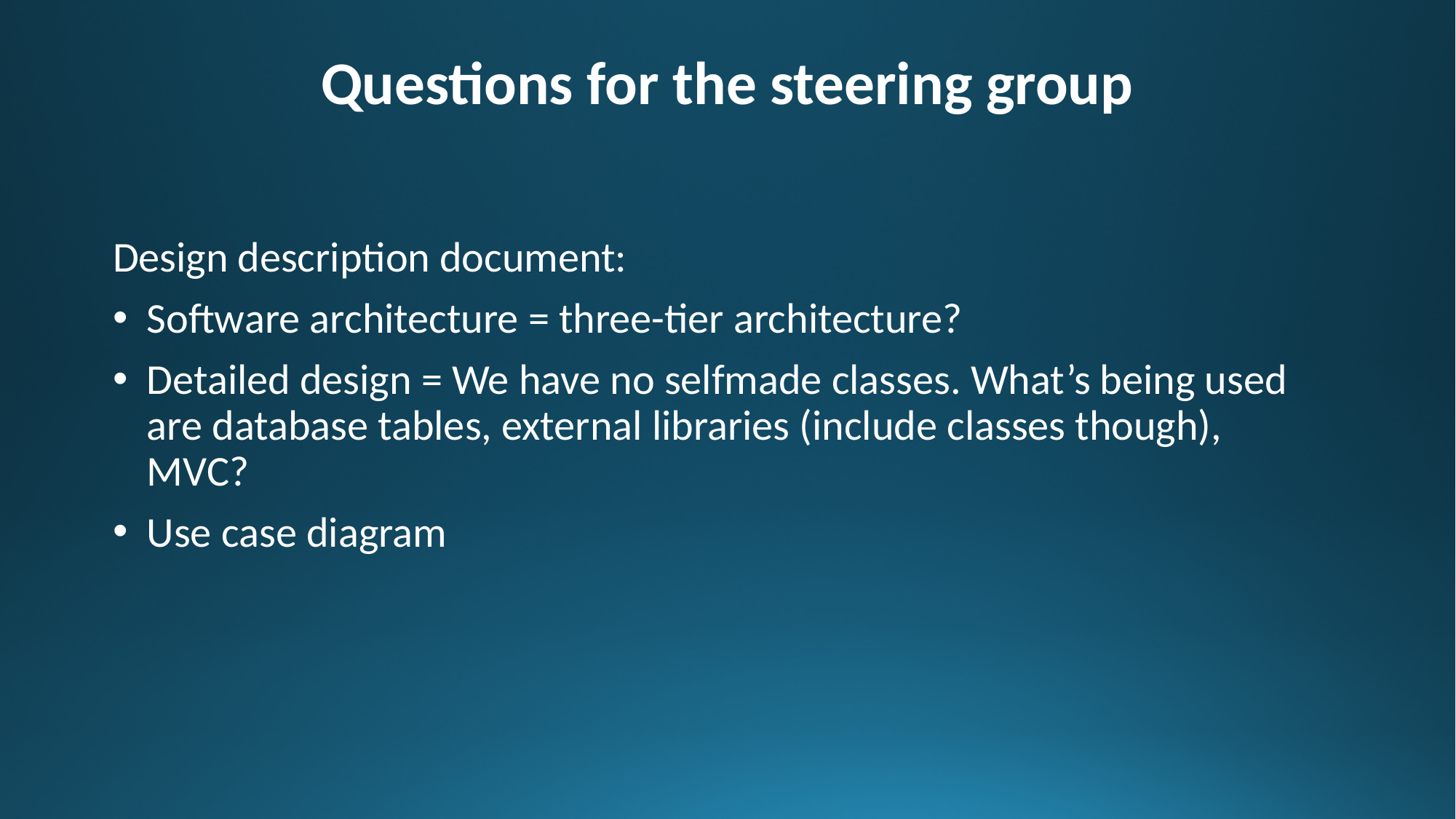

# Questions for the steering group
Design description document:
Software architecture = three-tier architecture?
Detailed design = We have no selfmade classes. What’s being used are database tables, external libraries (include classes though), MVC?
Use case diagram